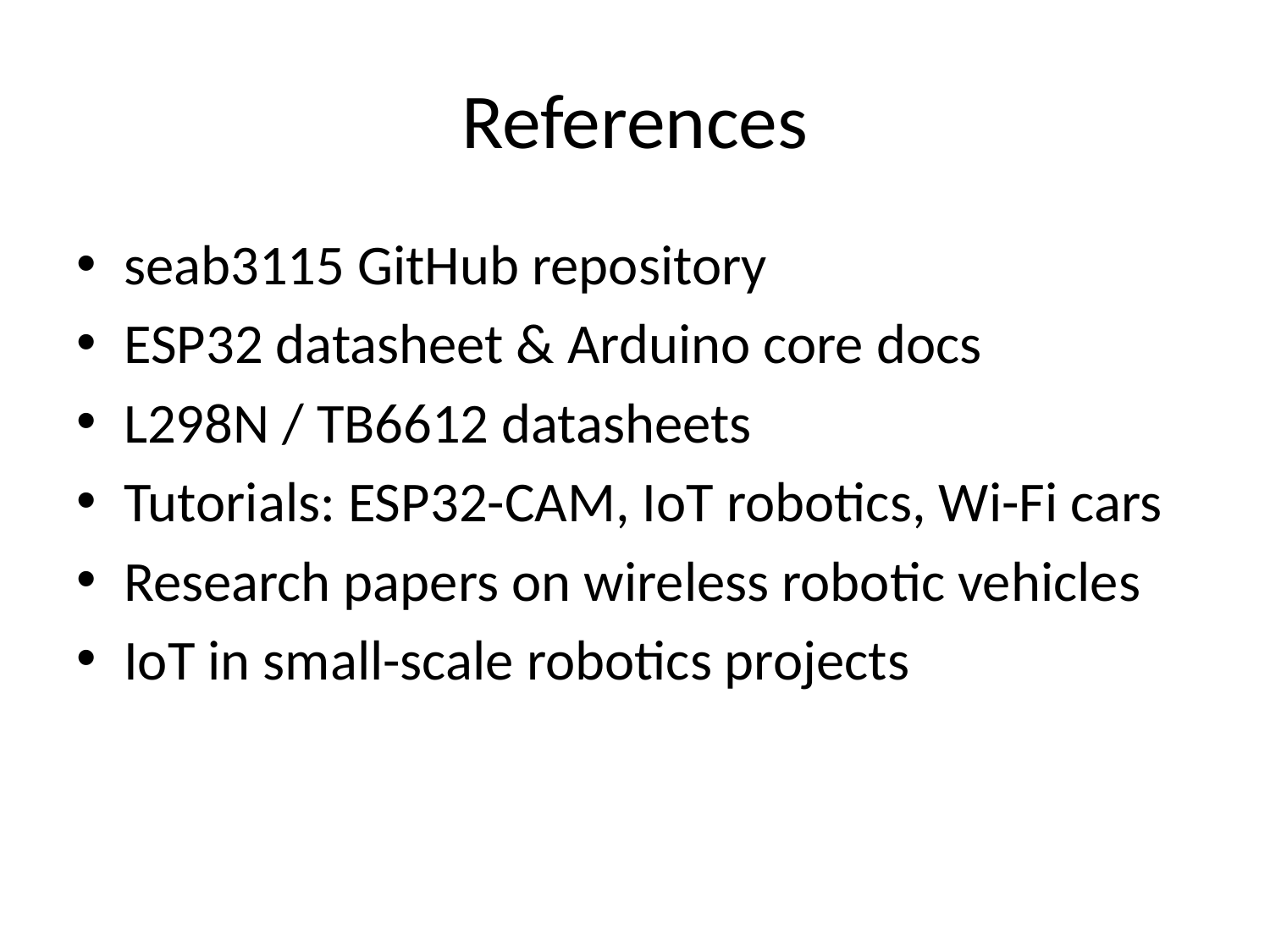

# References
seab3115 GitHub repository
ESP32 datasheet & Arduino core docs
L298N / TB6612 datasheets
Tutorials: ESP32-CAM, IoT robotics, Wi-Fi cars
Research papers on wireless robotic vehicles
IoT in small-scale robotics projects